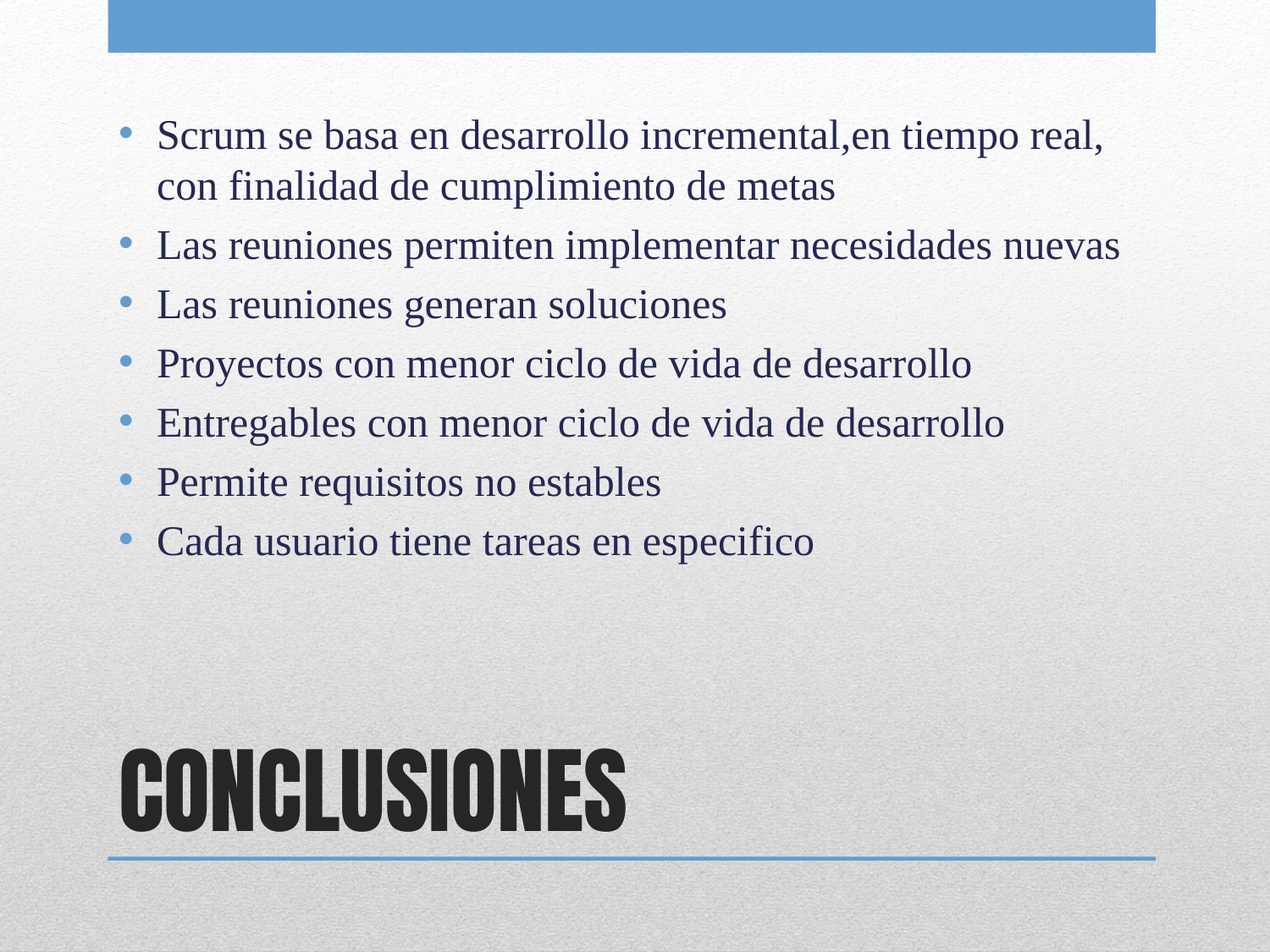

Scrum se basa en desarrollo incremental,en tiempo real, con finalidad de cumplimiento de metas
Las reuniones permiten implementar necesidades nuevas
Las reuniones generan soluciones
Proyectos con menor ciclo de vida de desarrollo
Entregables con menor ciclo de vida de desarrollo
Permite requisitos no estables
Cada usuario tiene tareas en especifico

# CONCLUSIONES